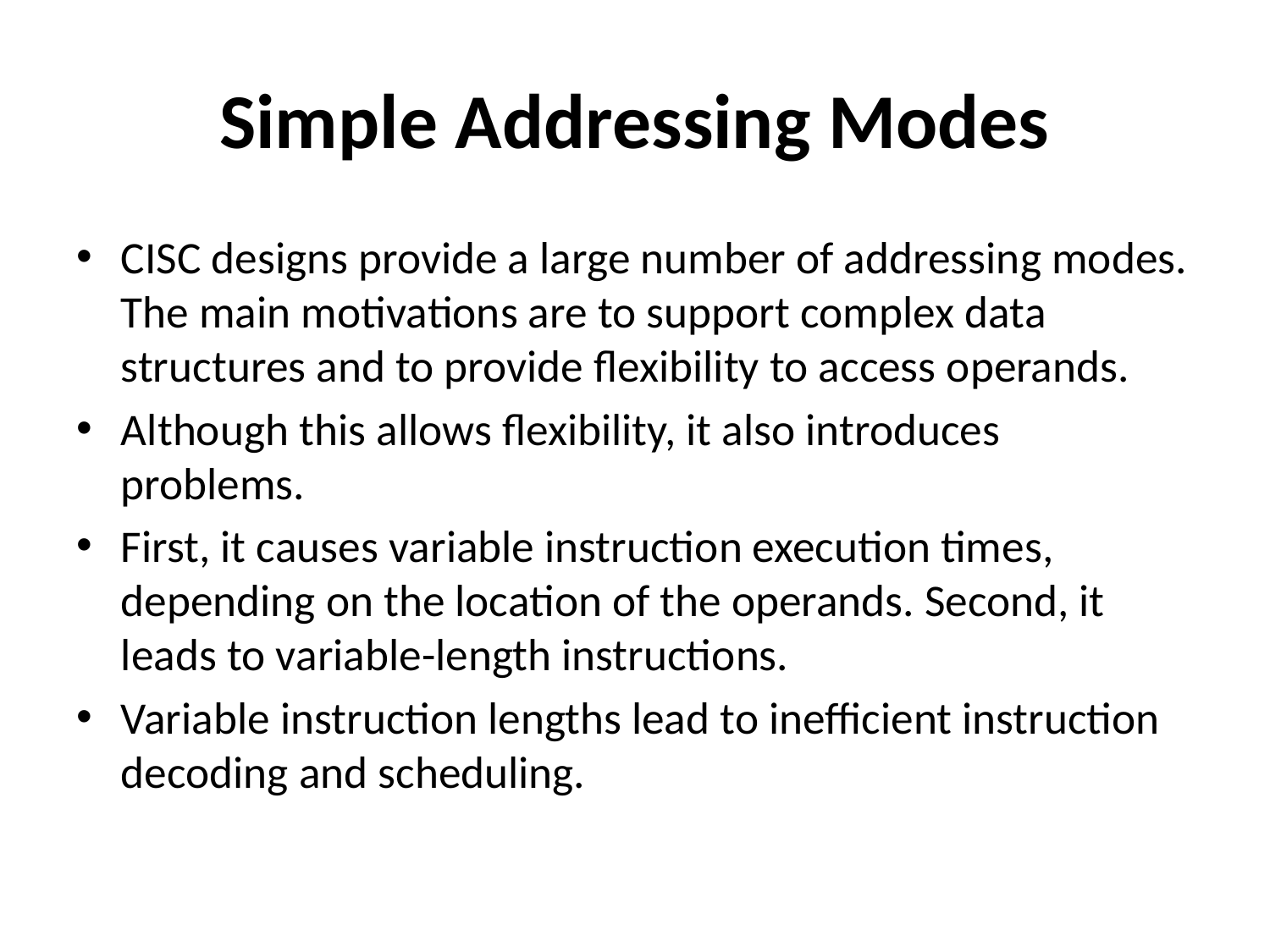

# Simple Addressing Modes
CISC designs provide a large number of addressing modes. The main motivations are to support complex data structures and to provide flexibility to access operands.
Although this allows flexibility, it also introduces problems.
First, it causes variable instruction execution times, depending on the location of the operands. Second, it leads to variable-length instructions.
Variable instruction lengths lead to inefficient instruction decoding and scheduling.